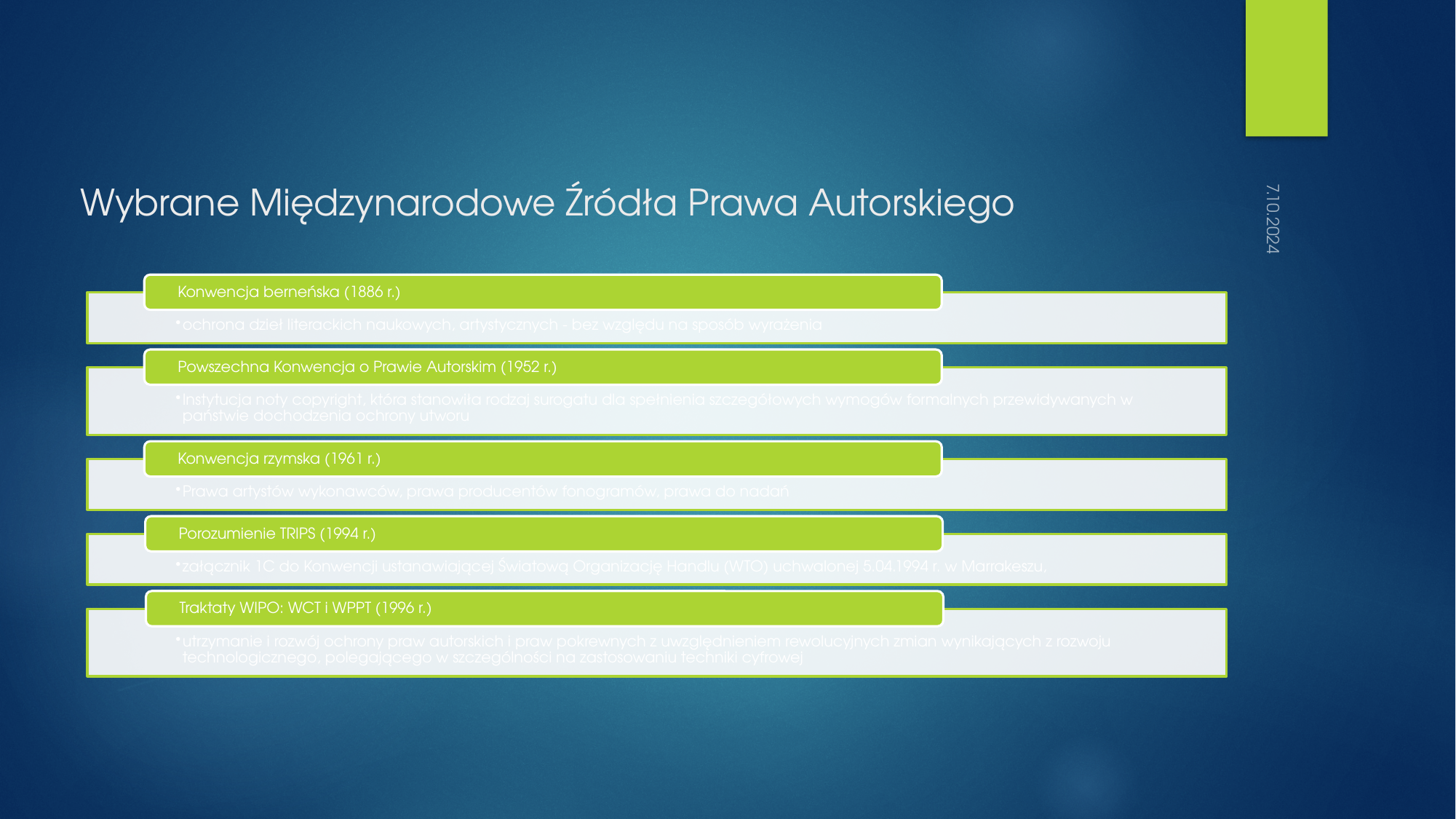

# Wybrane Międzynarodowe Źródła Prawa Autorskiego
7.10.2024
ochrona dzieł literackich naukowych, artystycznych - bez względu na sposób wyrażenia
Konwencja berneńska (1886 r.)
Instytucja noty copyright, która stanowiła rodzaj surogatu dla spełnienia szczegółowych wymogów formalnych przewidywanych w państwie dochodzenia ochrony utworu
Powszechna Konwencja o Prawie Autorskim (1952 r.)
Prawa artystów wykonawców, prawa producentów fonogramów, prawa do nadań
Konwencja rzymska (1961 r.)
załącznik 1C do Konwencji ustanawiającej Światową Organizację Handlu (WTO) uchwalonej 5.04.1994 r. w Marrakeszu,
Porozumienie TRIPS (1994 r.)
utrzymanie i rozwój ochrony praw autorskich i praw pokrewnych z uwzględnieniem rewolucyjnych zmian wynikających z rozwoju technologicznego, polegającego w szczególności na zastosowaniu techniki cyfrowej
Traktaty WIPO: WCT i WPPT (1996 r.)